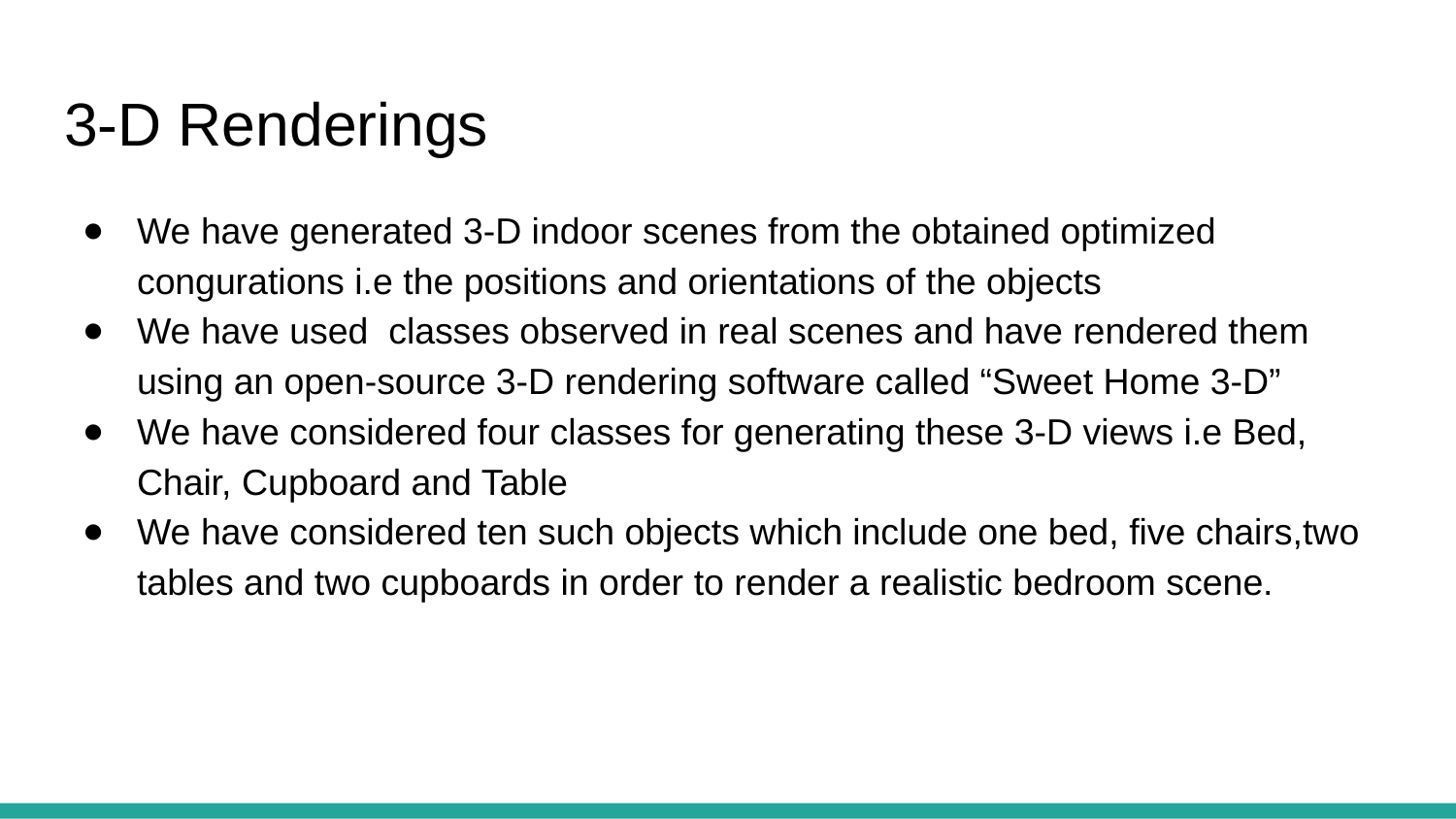

# 3-D Renderings
We have generated 3-D indoor scenes from the obtained optimized congurations i.e the positions and orientations of the objects
We have used  classes observed in real scenes and have rendered them using an open-source 3-D rendering software called “Sweet Home 3-D”
We have considered four classes for generating these 3-D views i.e Bed, Chair, Cupboard and Table
We have considered ten such objects which include one bed, five chairs,two tables and two cupboards in order to render a realistic bedroom scene.